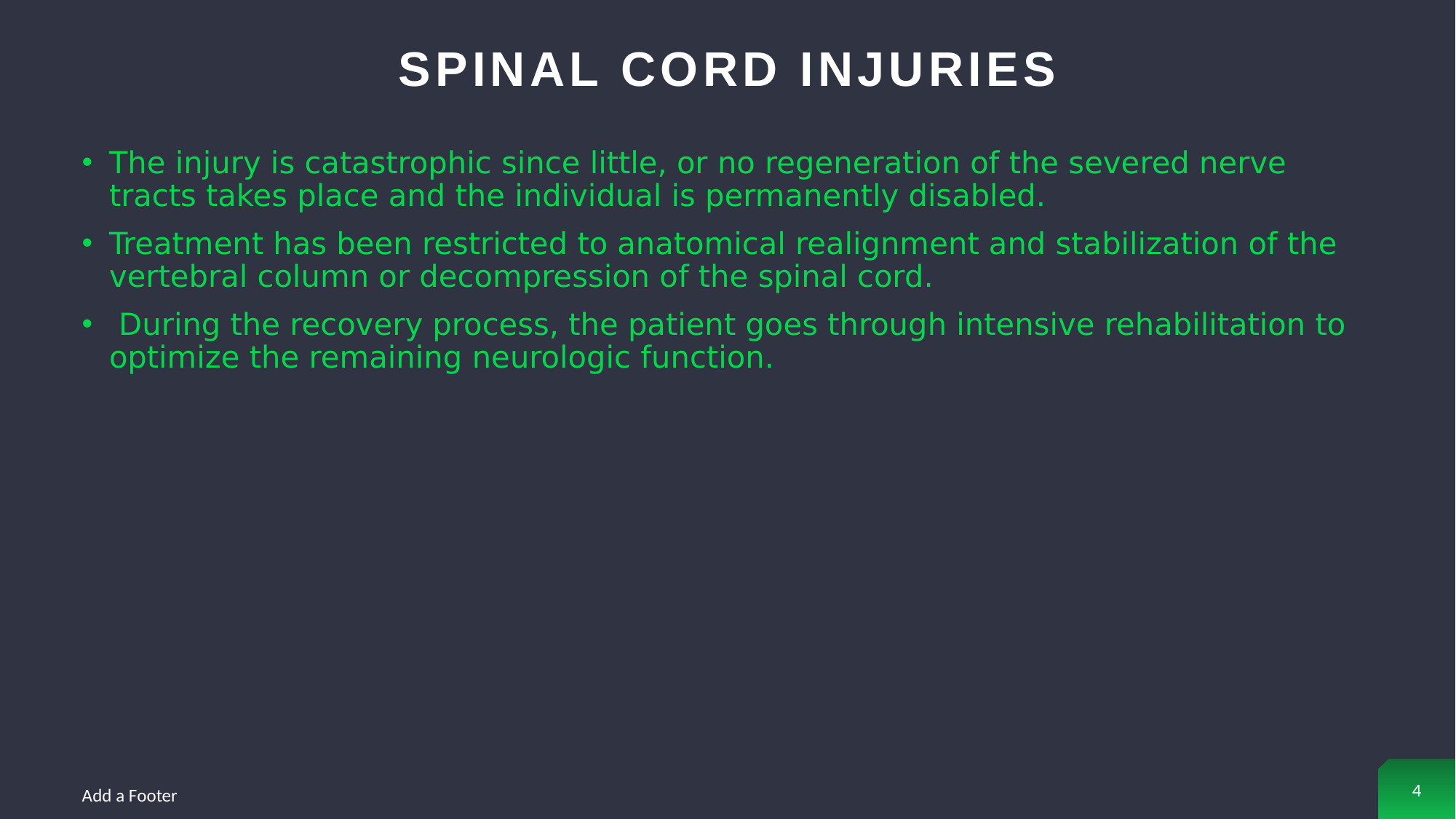

# Spinal Cord Injuries
The injury is catastrophic since little, or no regeneration of the severed nerve tracts takes place and the individual is permanently disabled.
Treatment has been restricted to anatomical realignment and stabilization of the vertebral column or decompression of the spinal cord.
 During the recovery process, the patient goes through intensive rehabilitation to optimize the remaining neurologic function.
4
Add a Footer